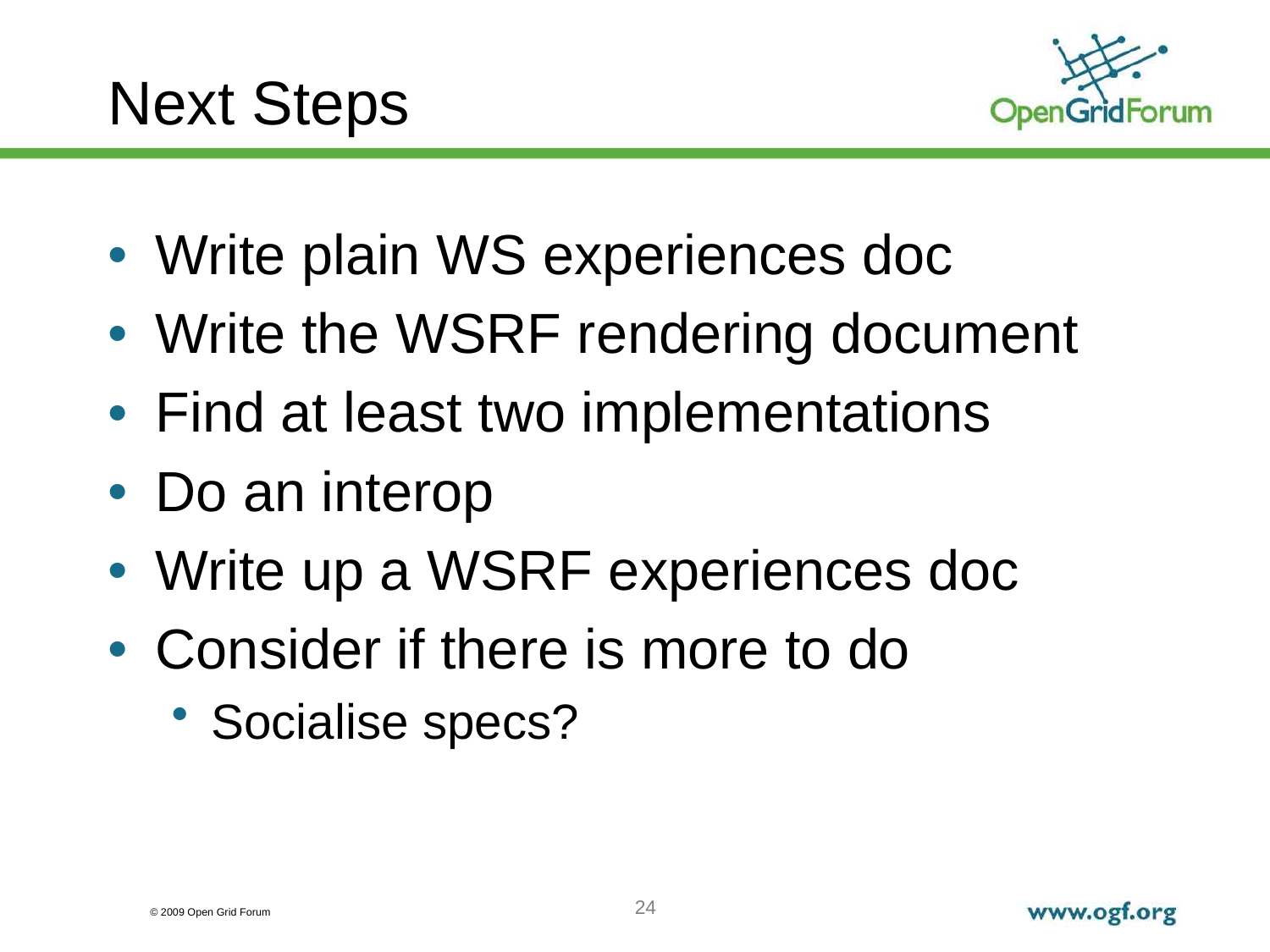

# Next Steps
Write plain WS experiences doc
Write the WSRF rendering document
Find at least two implementations
Do an interop
Write up a WSRF experiences doc
Consider if there is more to do
Socialise specs?
24